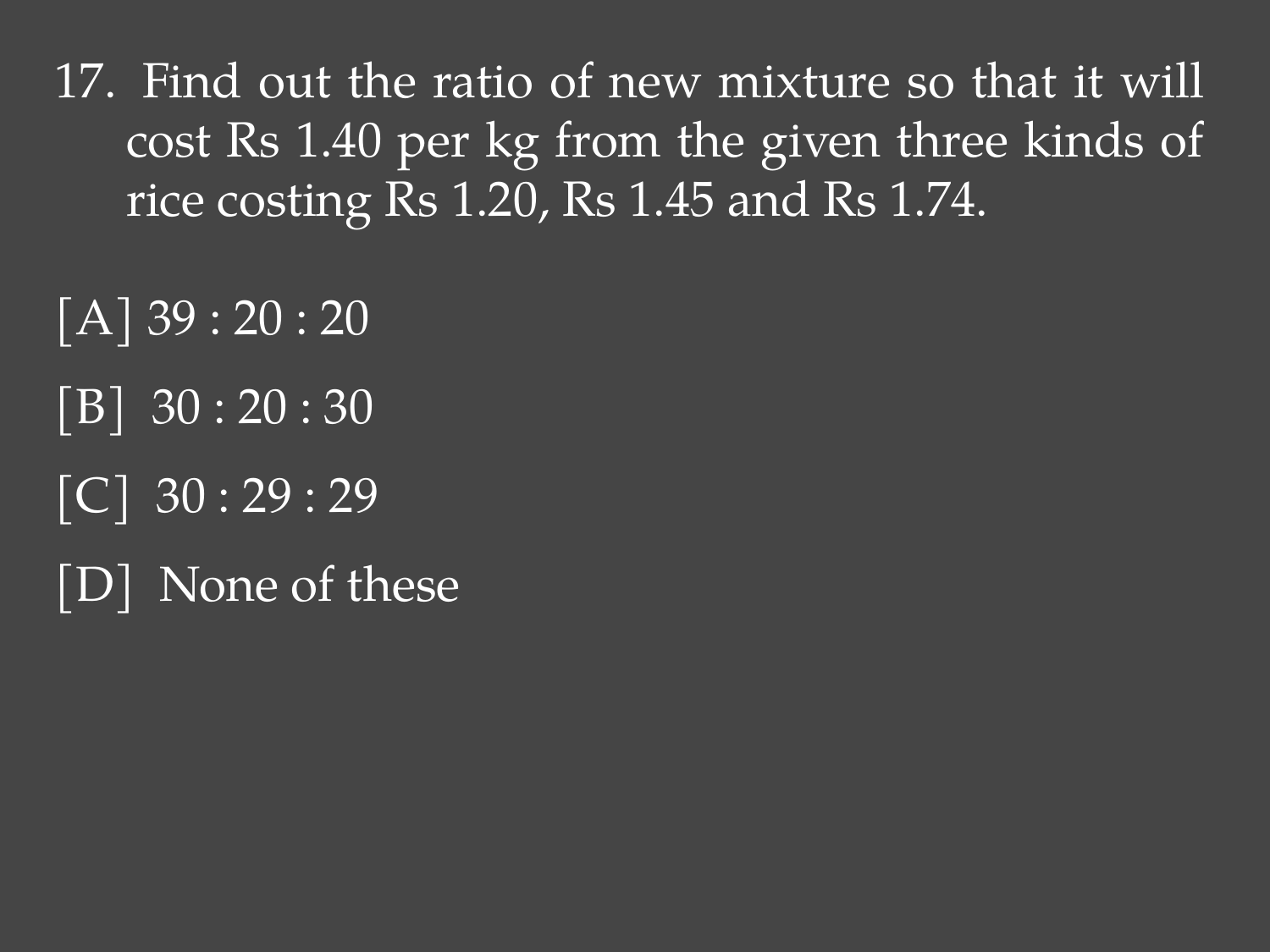

Find out the ratio of new mixture so that it will cost Rs 1.40 per kg from the given three kinds of rice costing Rs 1.20, Rs 1.45 and Rs 1.74.

[A] 39 : 20 : 20
[B]  30 : 20 : 30
[C]  30 : 29 : 29
[D]  None of these